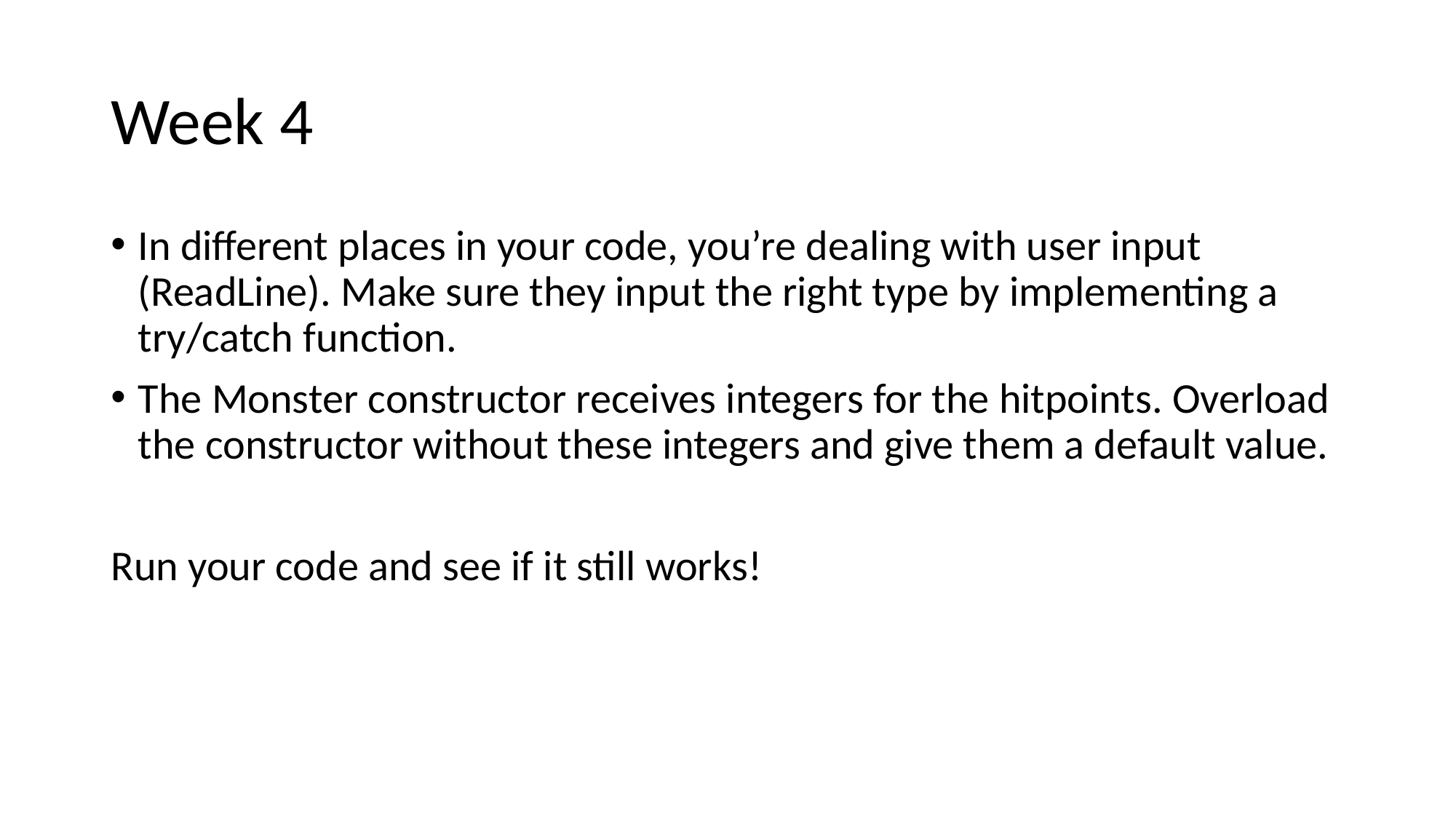

# Week 4
In different places in your code, you’re dealing with user input (ReadLine). Make sure they input the right type by implementing a try/catch function.
The Monster constructor receives integers for the hitpoints. Overload the constructor without these integers and give them a default value.

Run your code and see if it still works!